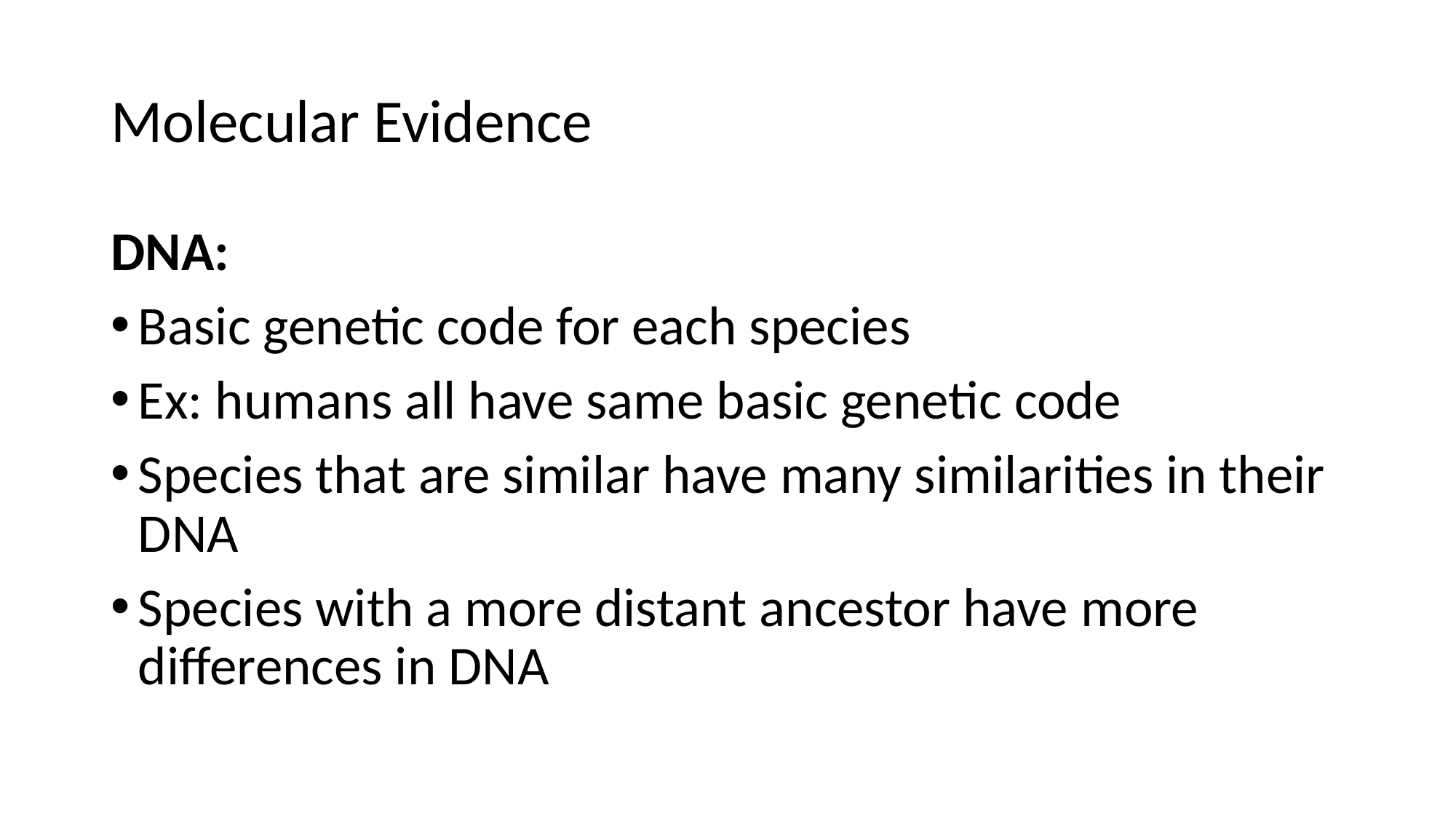

# Molecular Evidence
DNA:
Basic genetic code for each species
Ex: humans all have same basic genetic code
Species that are similar have many similarities in their DNA
Species with a more distant ancestor have more differences in DNA